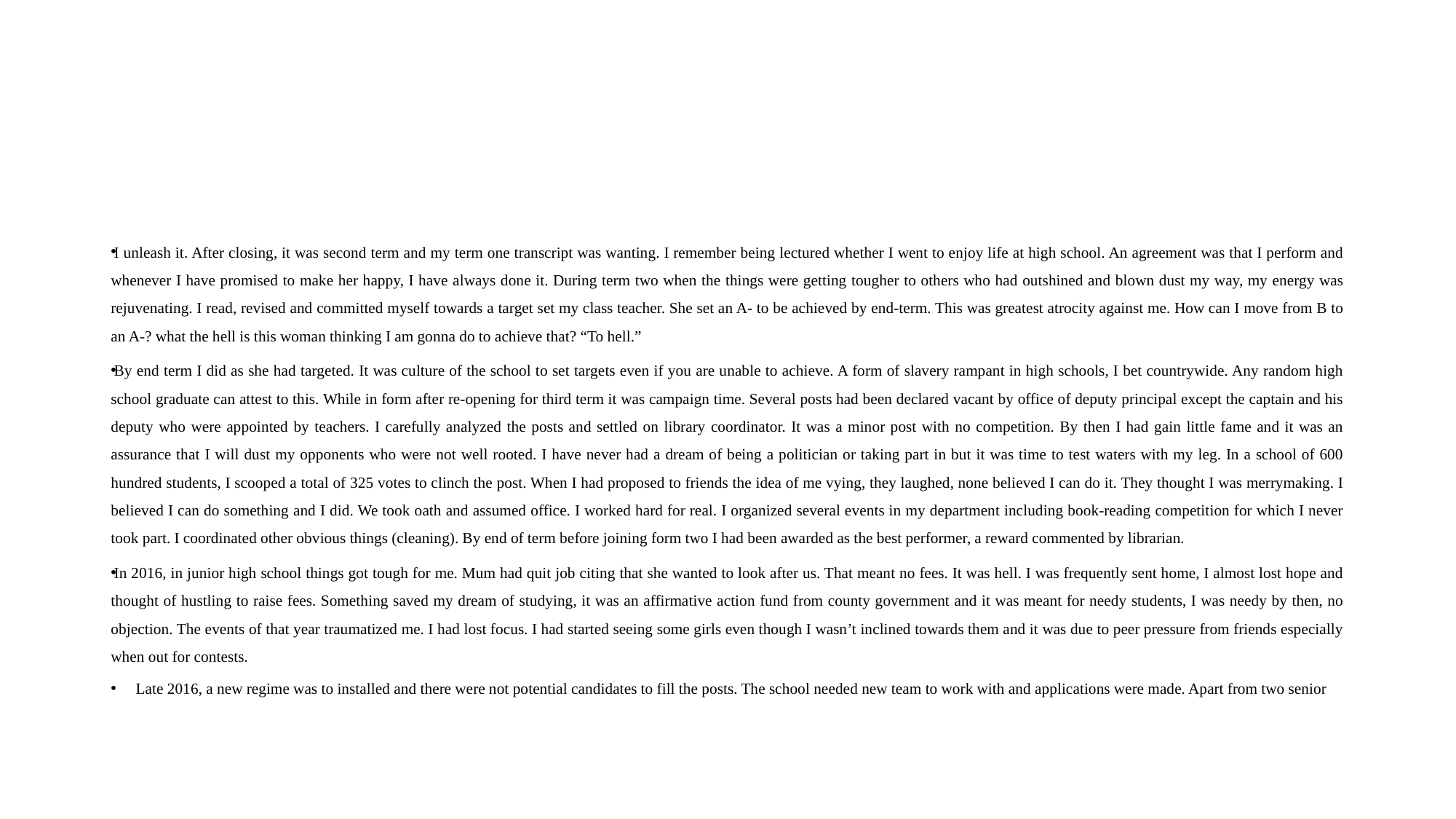

#
I unleash it. After closing, it was second term and my term one transcript was wanting. I remember being lectured whether I went to enjoy life at high school. An agreement was that I perform and whenever I have promised to make her happy, I have always done it. During term two when the things were getting tougher to others who had outshined and blown dust my way, my energy was rejuvenating. I read, revised and committed myself towards a target set my class teacher. She set an A- to be achieved by end-term. This was greatest atrocity against me. How can I move from B to an A-? what the hell is this woman thinking I am gonna do to achieve that? “To hell.”
By end term I did as she had targeted. It was culture of the school to set targets even if you are unable to achieve. A form of slavery rampant in high schools, I bet countrywide. Any random high school graduate can attest to this. While in form after re-opening for third term it was campaign time. Several posts had been declared vacant by office of deputy principal except the captain and his deputy who were appointed by teachers. I carefully analyzed the posts and settled on library coordinator. It was a minor post with no competition. By then I had gain little fame and it was an assurance that I will dust my opponents who were not well rooted. I have never had a dream of being a politician or taking part in but it was time to test waters with my leg. In a school of 600 hundred students, I scooped a total of 325 votes to clinch the post. When I had proposed to friends the idea of me vying, they laughed, none believed I can do it. They thought I was merrymaking. I believed I can do something and I did. We took oath and assumed office. I worked hard for real. I organized several events in my department including book-reading competition for which I never took part. I coordinated other obvious things (cleaning). By end of term before joining form two I had been awarded as the best performer, a reward commented by librarian.
In 2016, in junior high school things got tough for me. Mum had quit job citing that she wanted to look after us. That meant no fees. It was hell. I was frequently sent home, I almost lost hope and thought of hustling to raise fees. Something saved my dream of studying, it was an affirmative action fund from county government and it was meant for needy students, I was needy by then, no objection. The events of that year traumatized me. I had lost focus. I had started seeing some girls even though I wasn’t inclined towards them and it was due to peer pressure from friends especially when out for contests.
Late 2016, a new regime was to installed and there were not potential candidates to fill the posts. The school needed new team to work with and applications were made. Apart from two senior